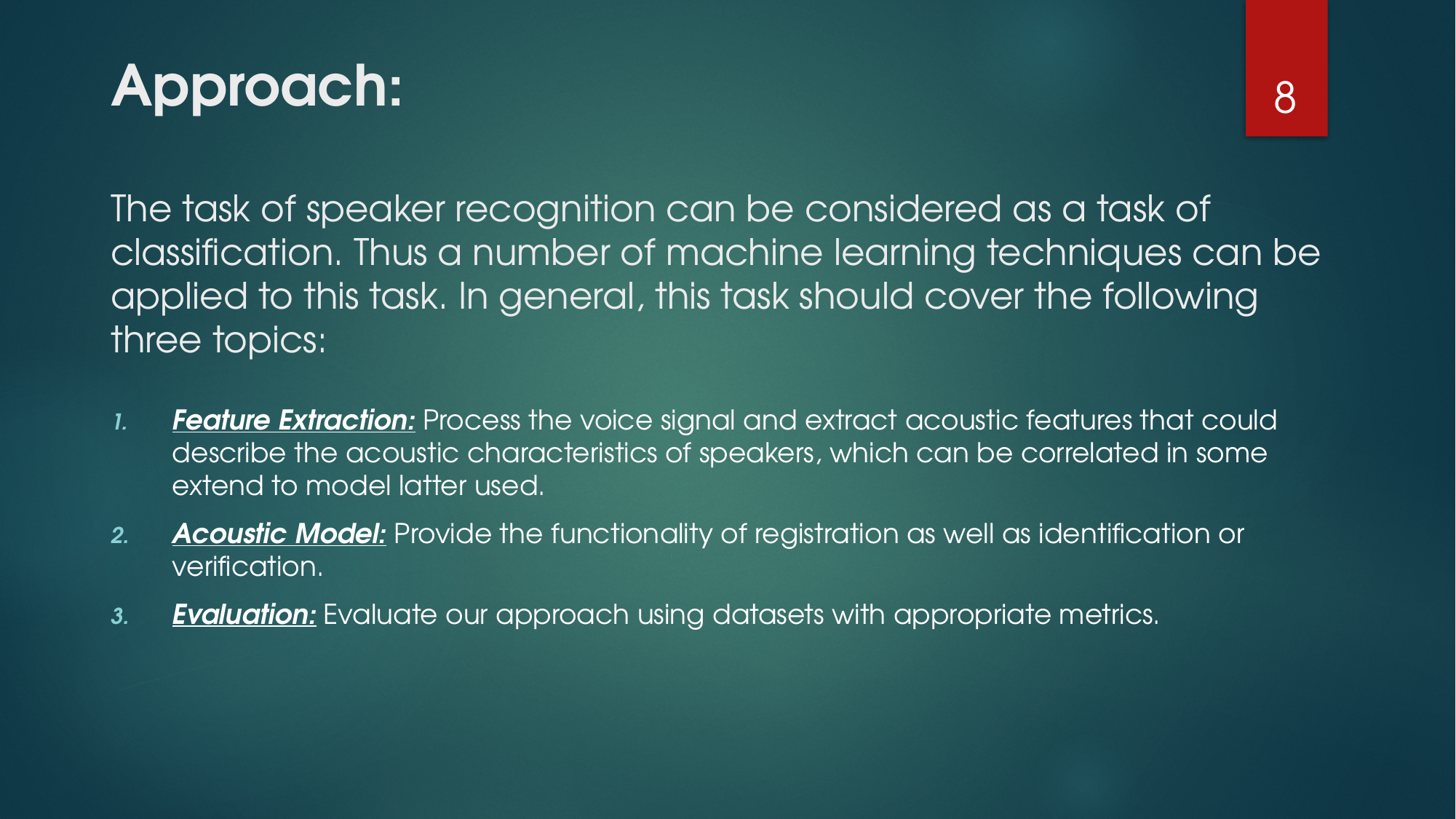

8
# Approach: The task of speaker recognition can be considered as a task of classification. Thus a number of machine learning techniques can be applied to this task. In general, this task should cover the following three topics:

Feature Extraction: Process the voice signal and extract acoustic features that could describe the acoustic characteristics of speakers, which can be correlated in some extend to model latter used.
Acoustic Model: Provide the functionality of registration as well as identification or verification.
Evaluation: Evaluate our approach using datasets with appropriate metrics.